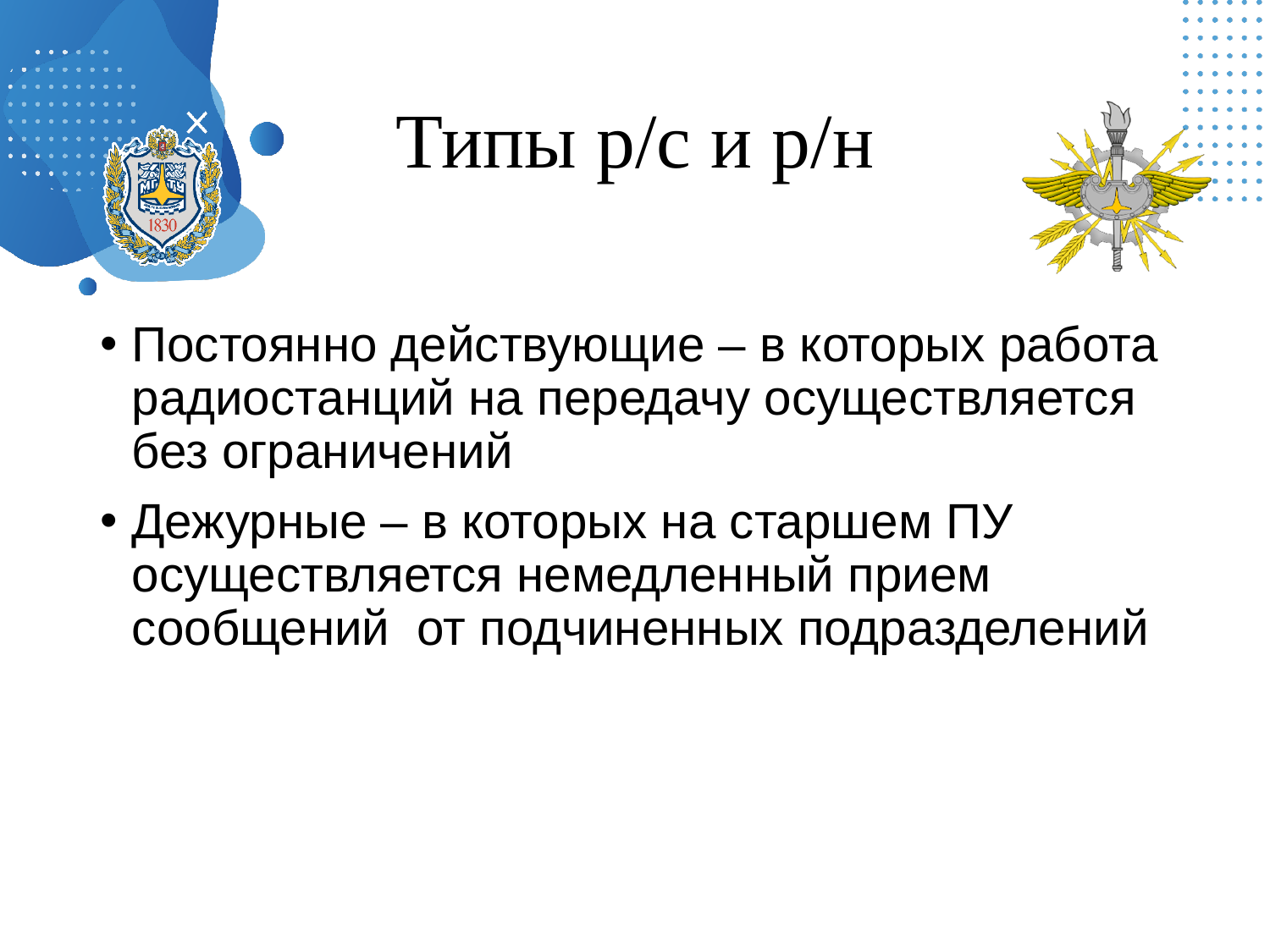

# Типы р/с и р/н
Постоянно действующие – в которых работа радиостанций на передачу осуществляется без ограничений
Дежурные – в которых на старшем ПУ осуществляется немедленный прием сообщений  от подчиненных подразделений